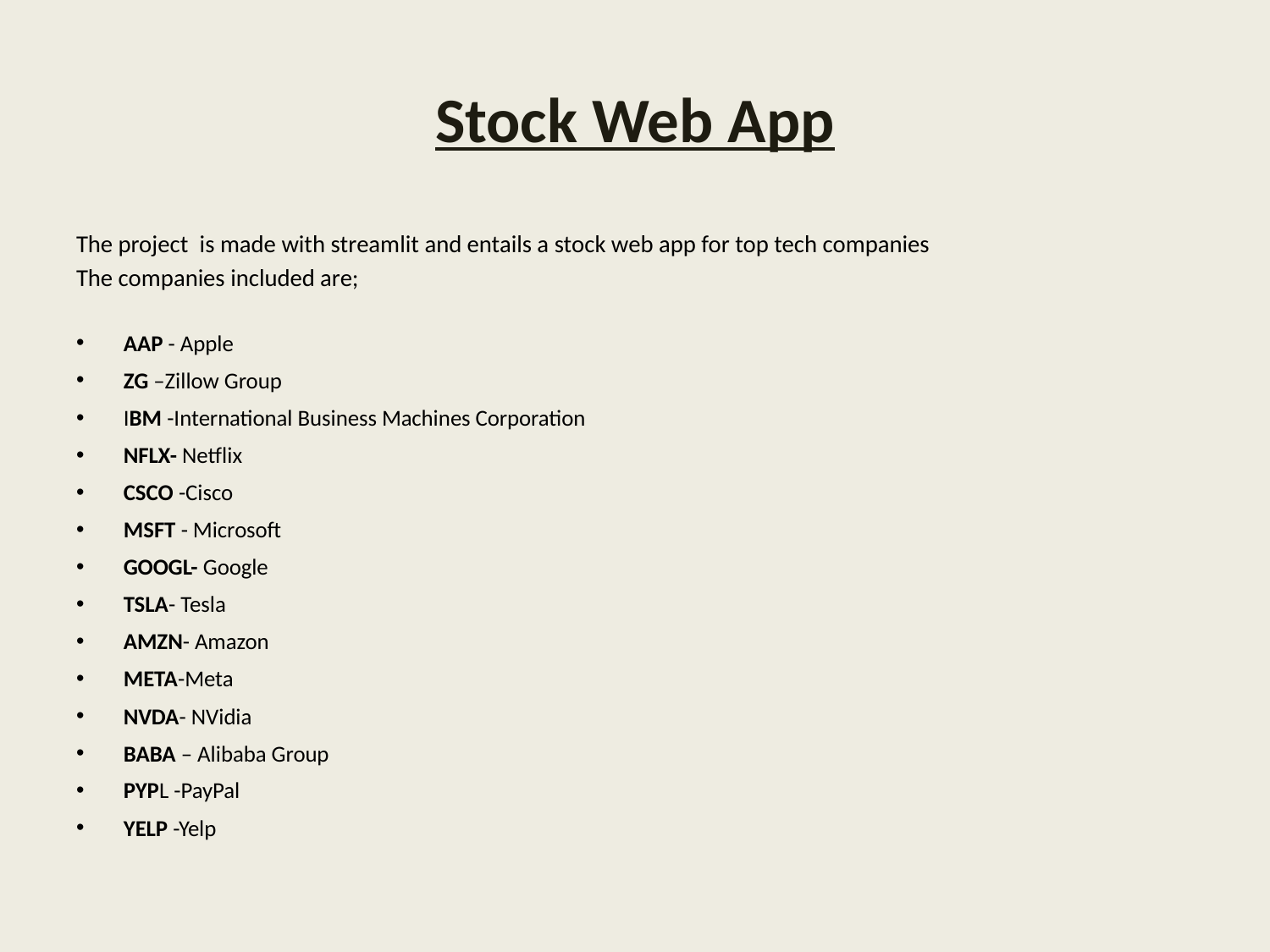

# Stock Web App
The project  is made with streamlit and entails a stock web app for top tech companies
The companies included are;

AAP - Apple
ZG –Zillow Group
IBM -International Business Machines Corporation
NFLX- Netflix
CSCO -Cisco
MSFT - Microsoft
GOOGL- Google
TSLA- Tesla
AMZN- Amazon
META-Meta
NVDA- NVidia
BABA – Alibaba Group
PYPL -PayPal
YELP -Yelp